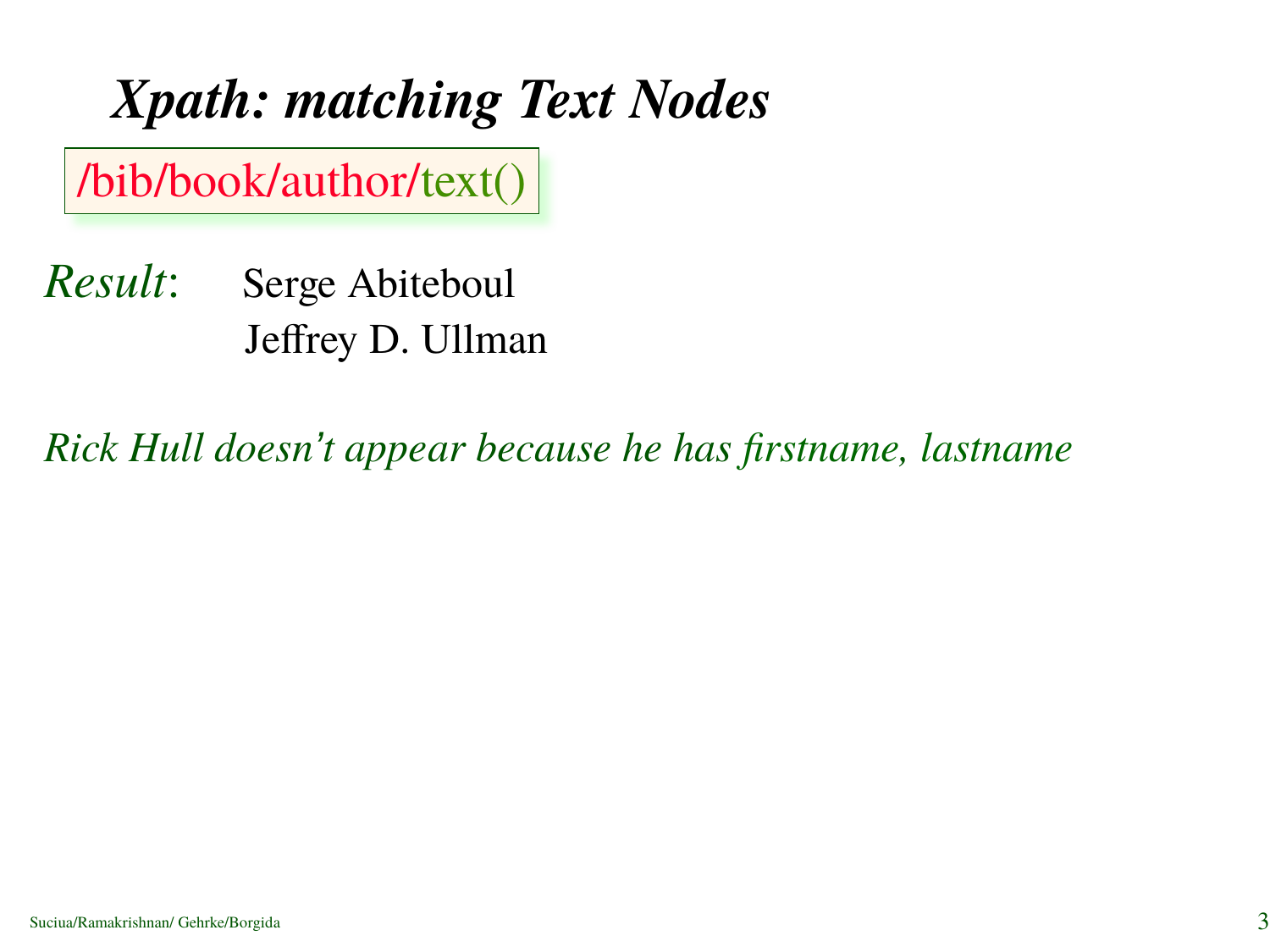

# Xpath: matching Text Nodes
/bib/book/author/text()

Result:     Serge Abiteboul
                   Jeffrey D. Ullman

Rick Hull doesn’t appear because he has firstname, lastname